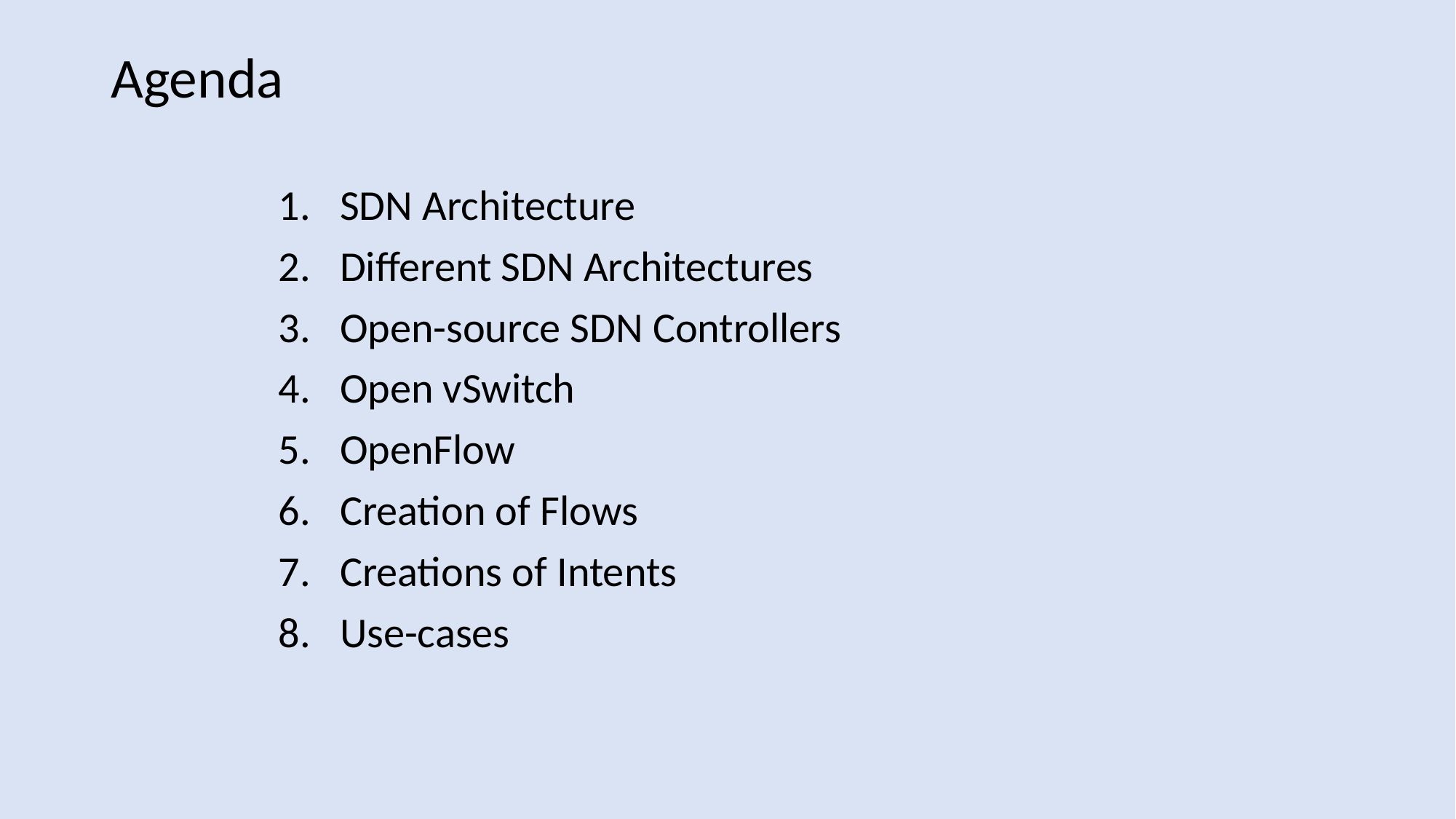

# Agenda
SDN Architecture
Different SDN Architectures
Open-source SDN Controllers
Open vSwitch
OpenFlow
Creation of Flows
Creations of Intents
Use-cases